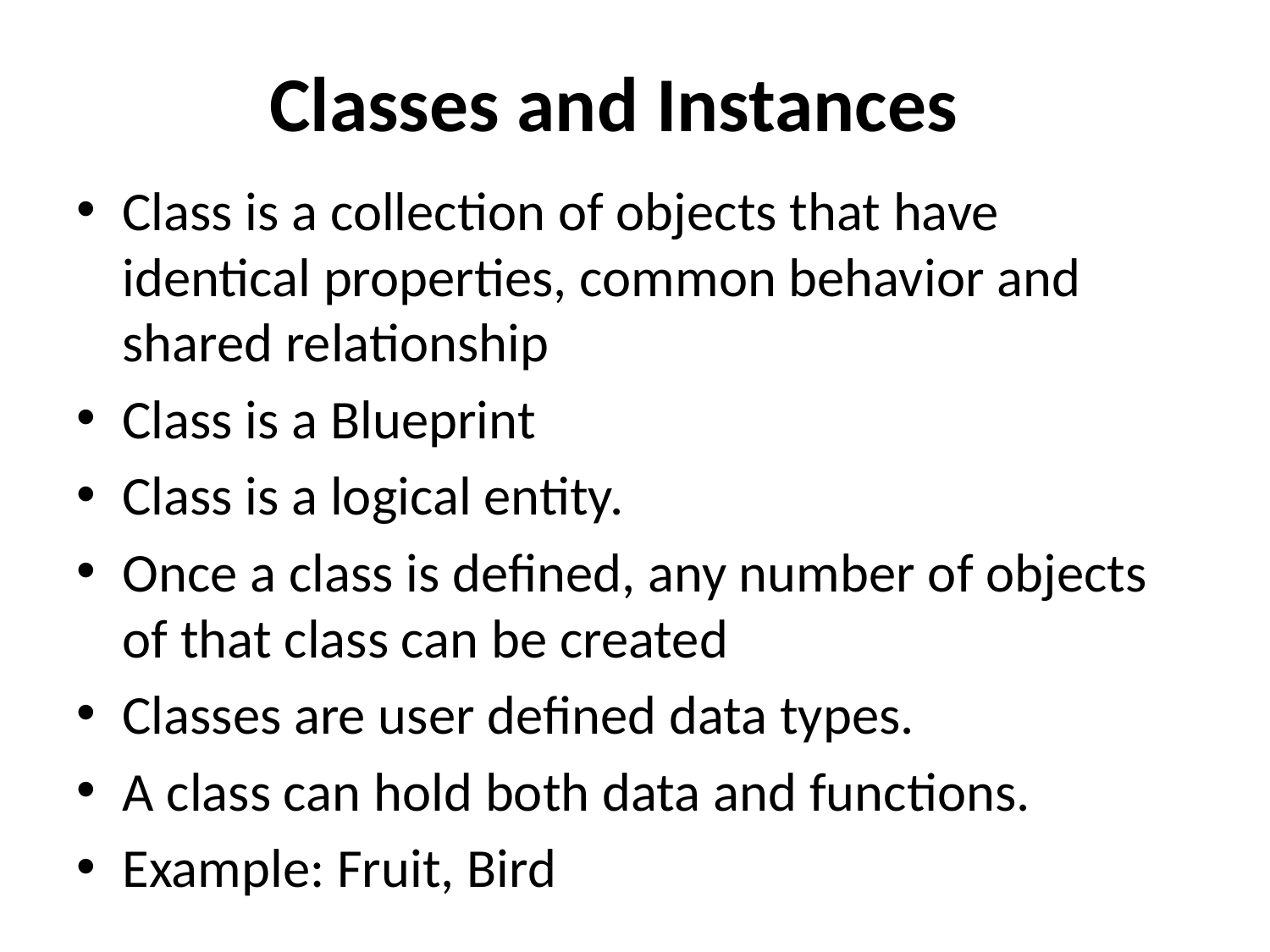

Classes and Instances
#
Class is a collection of objects that have identical properties, common behavior and shared relationship
Class is a Blueprint
Class is a logical entity.
Once a class is defined, any number of objects of that class can be created
Classes are user defined data types.
A class can hold both data and functions.
Example: Fruit, Bird